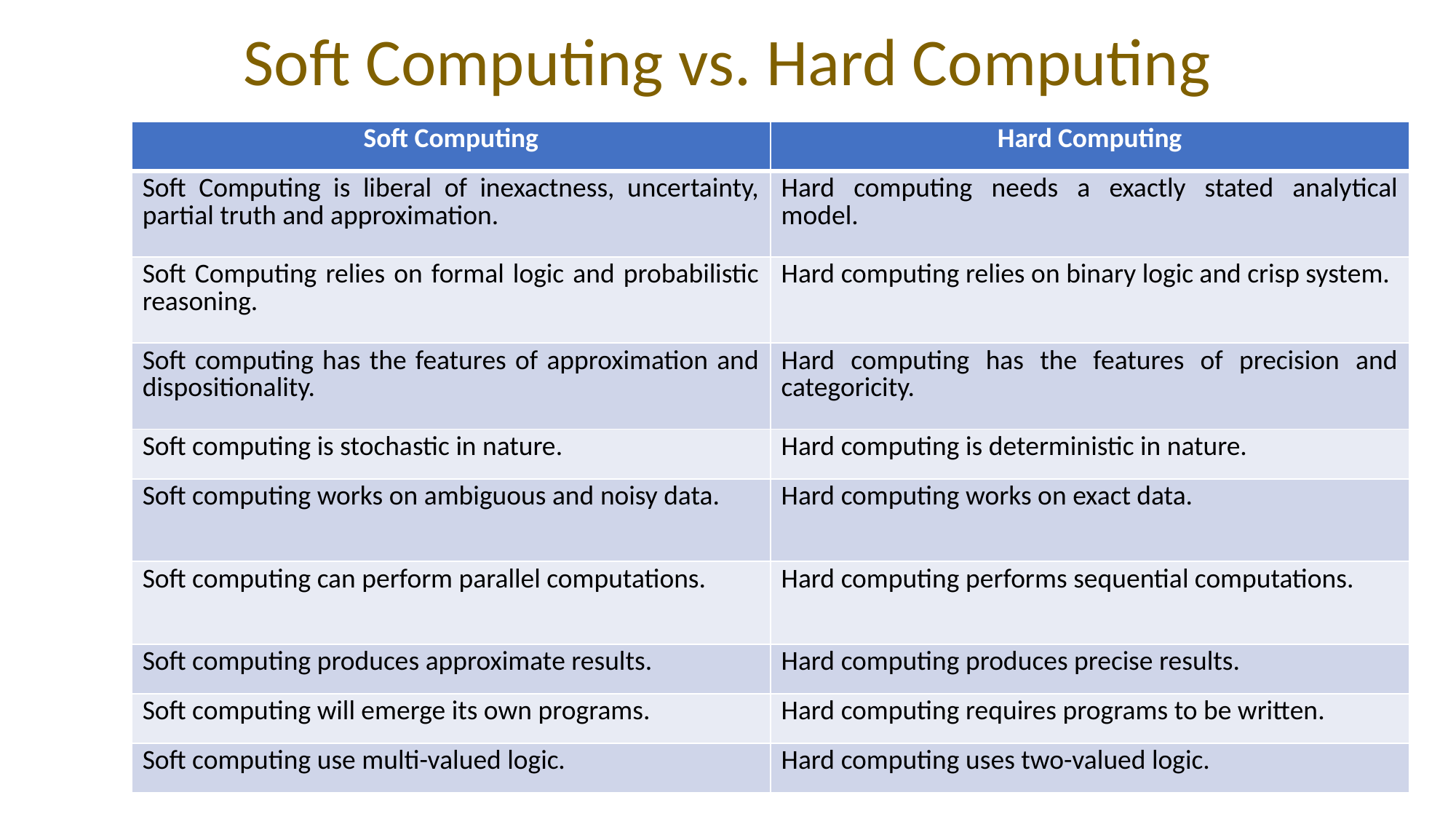

# Soft Computing vs. Hard Computing
| Soft Computing | Hard Computing |
| --- | --- |
| Soft Computing is liberal of inexactness, uncertainty, partial truth and approximation. | Hard computing needs a exactly stated analytical model. |
| Soft Computing relies on formal logic and probabilistic reasoning. | Hard computing relies on binary logic and crisp system. |
| Soft computing has the features of approximation and dispositionality. | Hard computing has the features of precision and categoricity. |
| Soft computing is stochastic in nature. | Hard computing is deterministic in nature. |
| Soft computing works on ambiguous and noisy data. | Hard computing works on exact data. |
| Soft computing can perform parallel computations. | Hard computing performs sequential computations. |
| Soft computing produces approximate results. | Hard computing produces precise results. |
| Soft computing will emerge its own programs. | Hard computing requires programs to be written. |
| Soft computing use multi-valued logic. | Hard computing uses two-valued logic. |